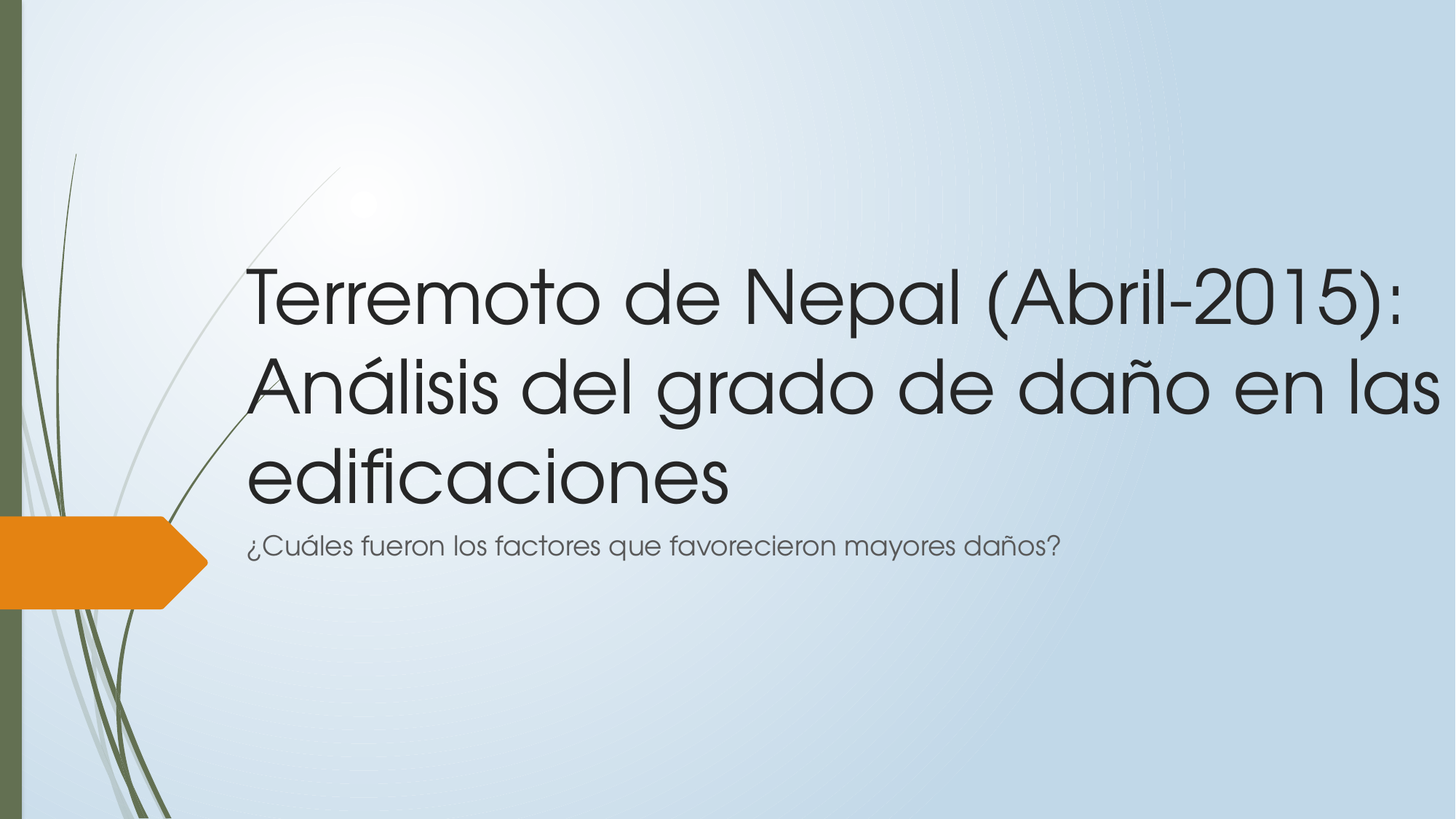

# Terremoto de Nepal (Abril-2015): Análisis del grado de daño en las edificaciones
¿Cuáles fueron los factores que favorecieron mayores daños?